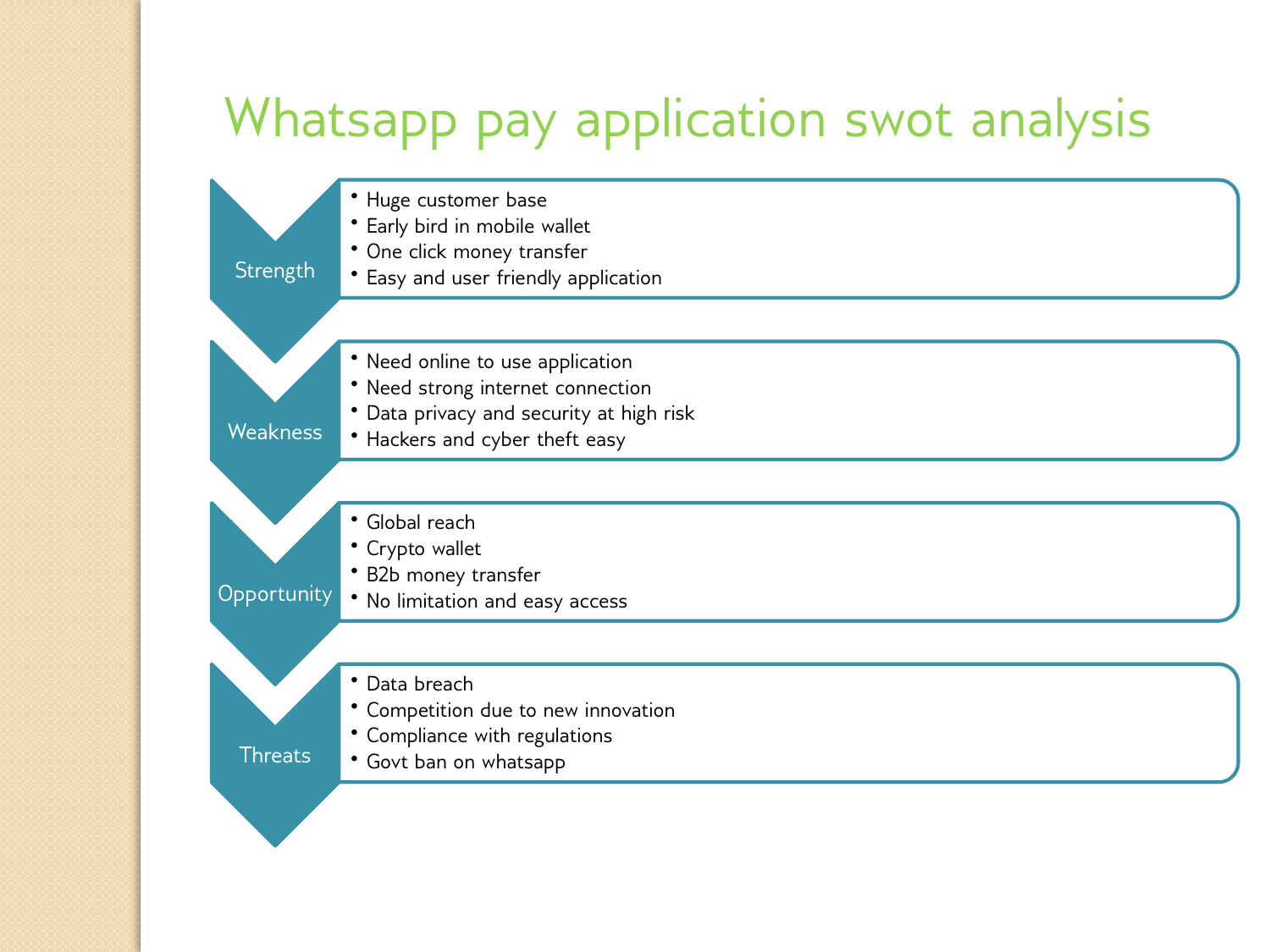

Whatsapp pay application swot analysis
Strength
Huge customer base
Early bird in mobile wallet
One click money transfer
Easy and user friendly application
Weakness
Need online to use application
Need strong internet connection
Data privacy and security at high risk
Hackers and cyber theft easy
Opportunity
Global reach
Crypto wallet
B2b money transfer
No limitation and easy access
Threats
Data breach
Competition due to new innovation
Compliance with regulations
Govt ban on whatsapp